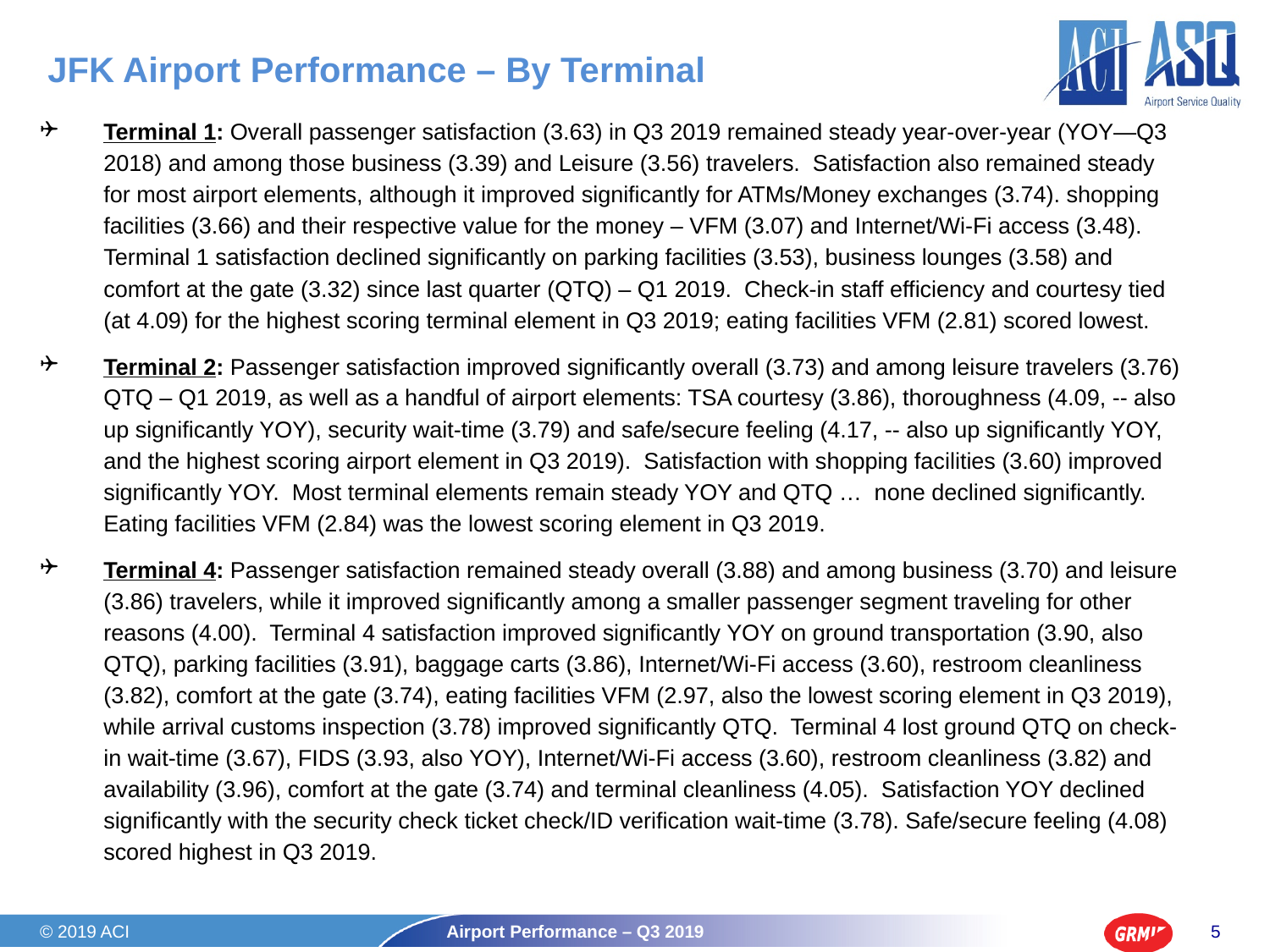

# JFK Airport Performance – By Terminal
Terminal 1: Overall passenger satisfaction (3.63) in Q3 2019 remained steady year-over-year (YOY—Q3 2018) and among those business (3.39) and Leisure (3.56) travelers.  Satisfaction also remained steady for most airport elements, although it improved significantly for ATMs/Money exchanges (3.74). shopping facilities (3.66) and their respective value for the money – VFM (3.07) and Internet/Wi-Fi access (3.48). Terminal 1 satisfaction declined significantly on parking facilities (3.53), business lounges (3.58) and comfort at the gate (3.32) since last quarter (QTQ) – Q1 2019.  Check-in staff efficiency and courtesy tied (at 4.09) for the highest scoring terminal element in Q3 2019; eating facilities VFM (2.81) scored lowest.
Terminal 2: Passenger satisfaction improved significantly overall (3.73) and among leisure travelers (3.76) QTQ – Q1 2019, as well as a handful of airport elements: TSA courtesy (3.86), thoroughness (4.09, -- also up significantly YOY), security wait-time (3.79) and safe/secure feeling (4.17, -- also up significantly YOY, and the highest scoring airport element in Q3 2019).  Satisfaction with shopping facilities (3.60) improved significantly YOY.  Most terminal elements remain steady YOY and QTQ …  none declined significantly.  Eating facilities VFM (2.84) was the lowest scoring element in Q3 2019.
Terminal 4: Passenger satisfaction remained steady overall (3.88) and among business (3.70) and leisure (3.86) travelers, while it improved significantly among a smaller passenger segment traveling for other reasons (4.00).  Terminal 4 satisfaction improved significantly YOY on ground transportation (3.90, also QTQ), parking facilities (3.91), baggage carts (3.86), Internet/Wi-Fi access (3.60), restroom cleanliness (3.82), comfort at the gate (3.74), eating facilities VFM (2.97, also the lowest scoring element in Q3 2019), while arrival customs inspection (3.78) improved significantly QTQ.  Terminal 4 lost ground QTQ on check-in wait-time (3.67), FIDS (3.93, also YOY), Internet/Wi-Fi access (3.60), restroom cleanliness (3.82) and availability (3.96), comfort at the gate (3.74) and terminal cleanliness (4.05).  Satisfaction YOY declined significantly with the security check ticket check/ID verification wait-time (3.78). Safe/secure feeling (4.08) scored highest in Q3 2019.
© 2019 ACI
Airport Performance – Q3 2019
5